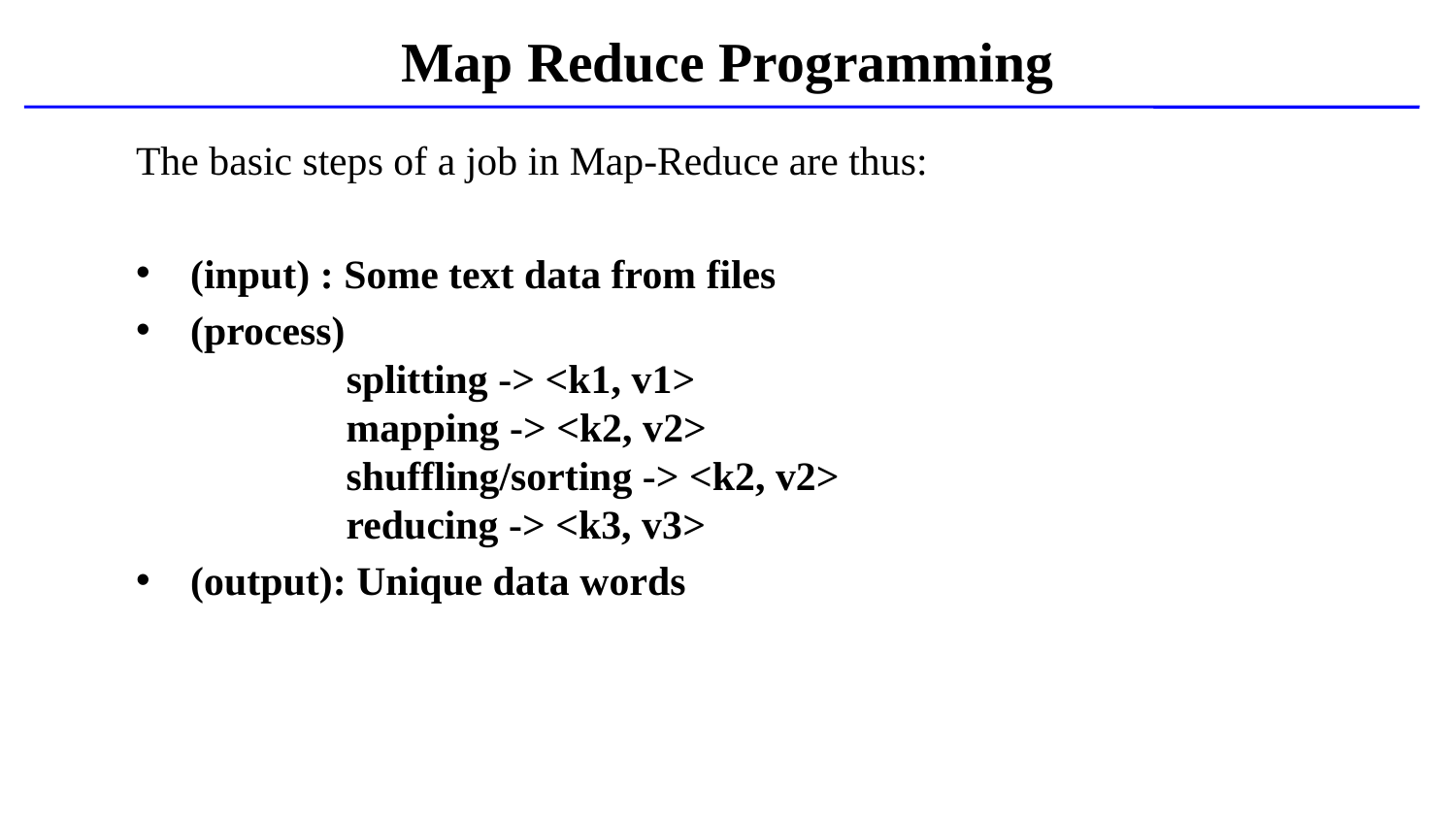

Map Reduce Programming

The basic steps of a job in Map-Reduce are thus:

(input) : Some text data from files
(process)
	 splitting -> <k1, v1> 
	 mapping -> <k2, v2> 
	 shuffling/sorting -> <k2, v2> 
	 reducing -> <k3, v3>
(output): Unique data words